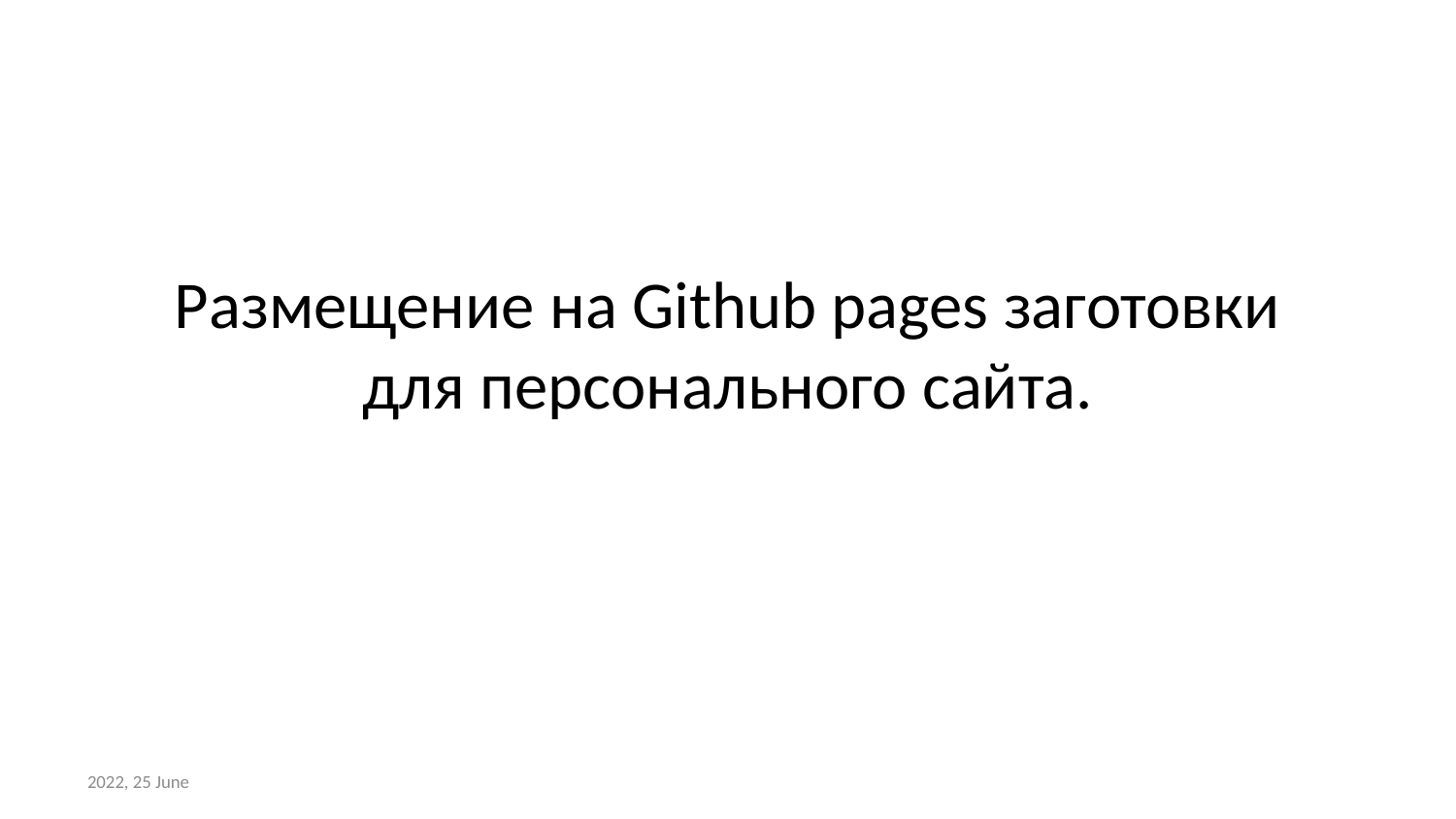

# Размещение на Github pages заготовки для персонального сайта.

2022, 25 June